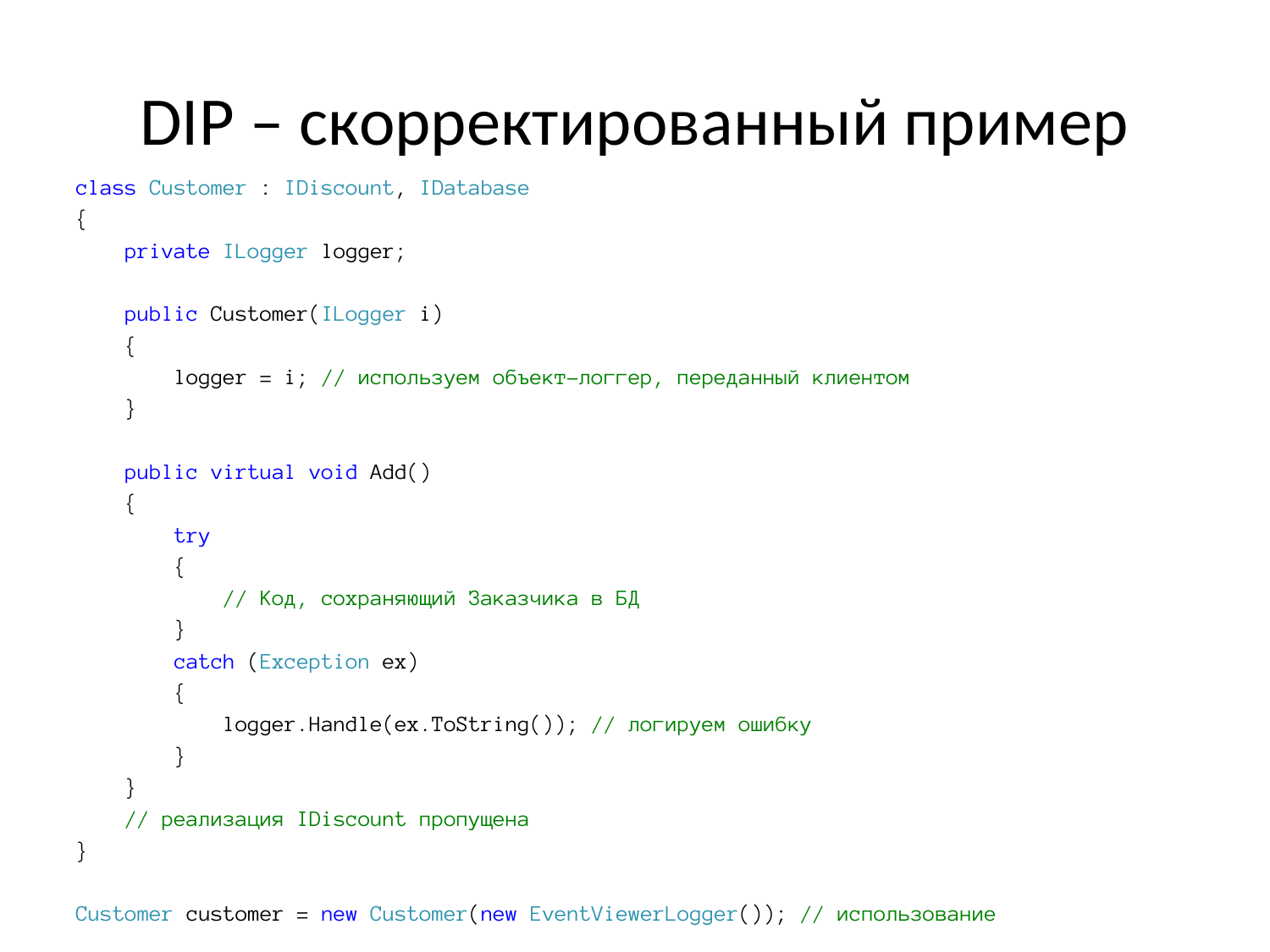

# DIP – скорректированный пример
class Customer : IDiscount, IDatabase
{
    private ILogger logger;

    public Customer(ILogger i)
    {
        logger = i; // используем объект-логгер, переданный клиентом
    }

    public virtual void Add()
    {
        try
        {
            // Код, сохраняющий Заказчика в БД
        }
        catch (Exception ex)
        {
            logger.Handle(ex.ToString()); // логируем ошибку
        }
    }
    // реализация IDiscount пропущена
}

Customer customer = new Customer(new EventViewerLogger()); // использование